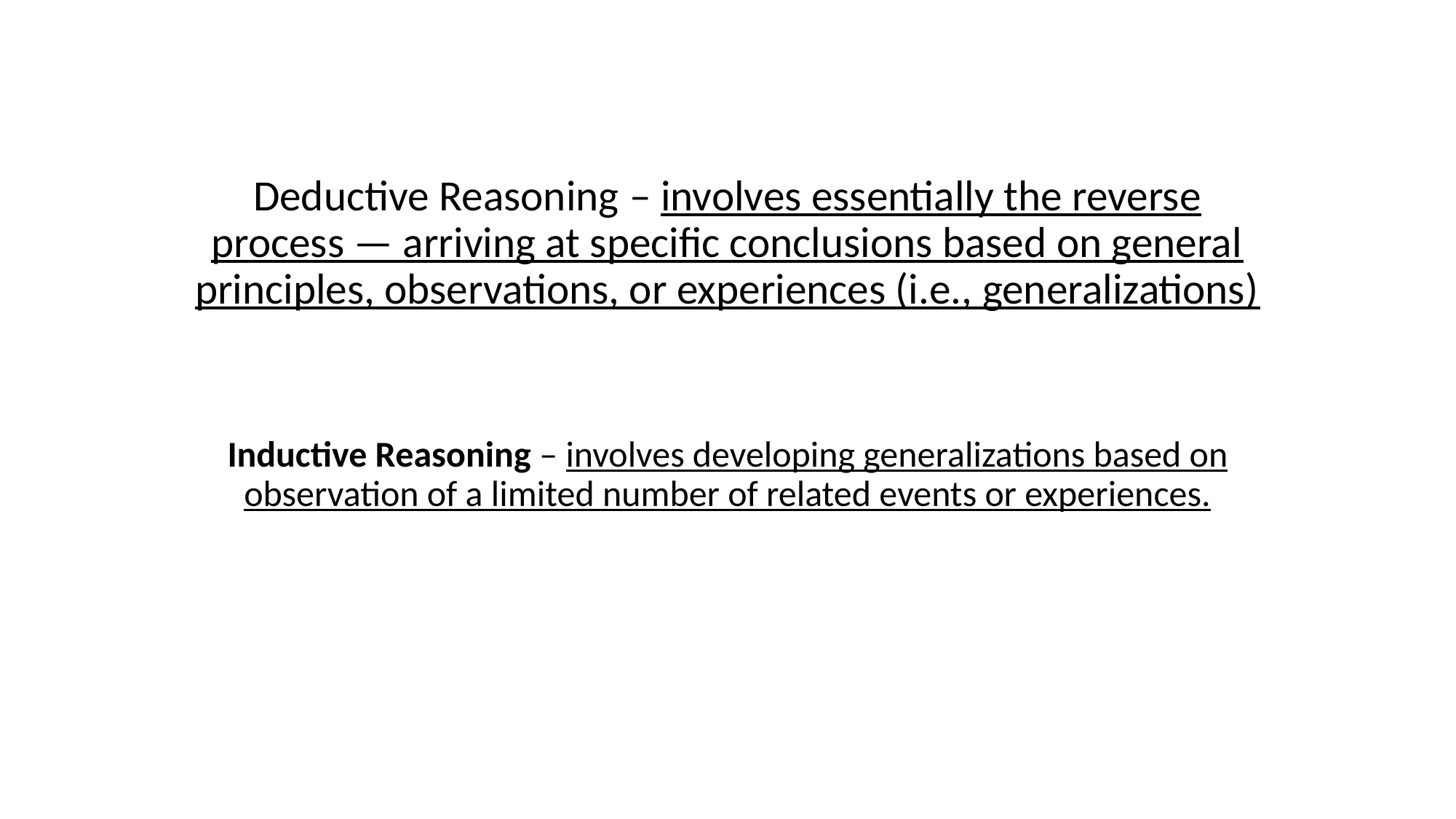

# Deductive Reasoning – involves essentially the reverse process — arriving at specific conclusions based on general principles, observations, or experiences (i.e., generalizations)
Inductive Reasoning – involves developing generalizations based on observation of a limited number of related events or experiences.